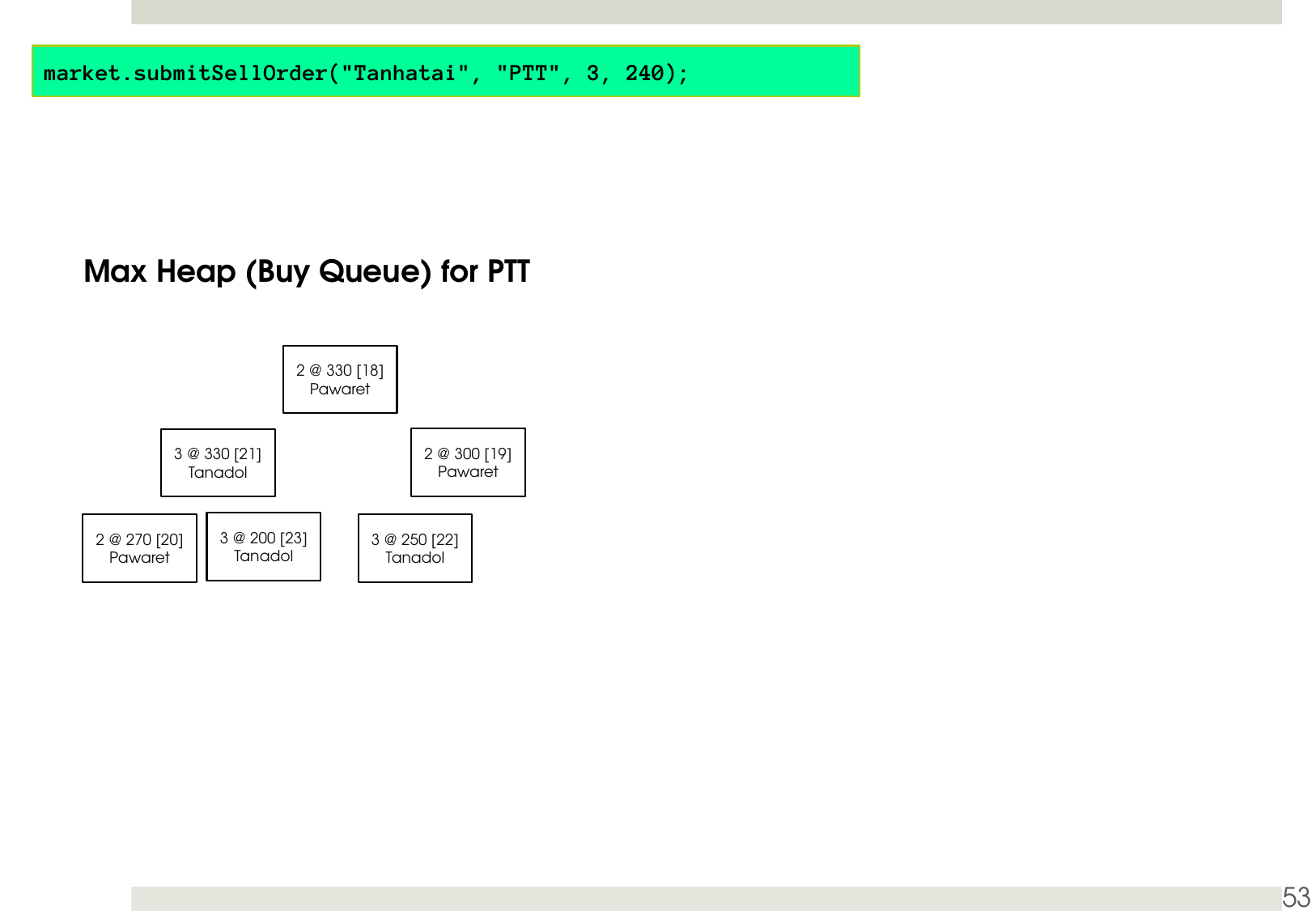

market.submitSellOrder("Tanhatai", "PTT", 3, 240);
Max Heap (Buy Queue) for PTT
2 @ 330 [18]
Pawaret
2 @ 300 [19]
Pawaret
3 @ 330 [21]
Tanadol
3 @ 200 [23]
Tanadol
2 @ 270 [20]
Pawaret
3 @ 250 [22]
Tanadol
53